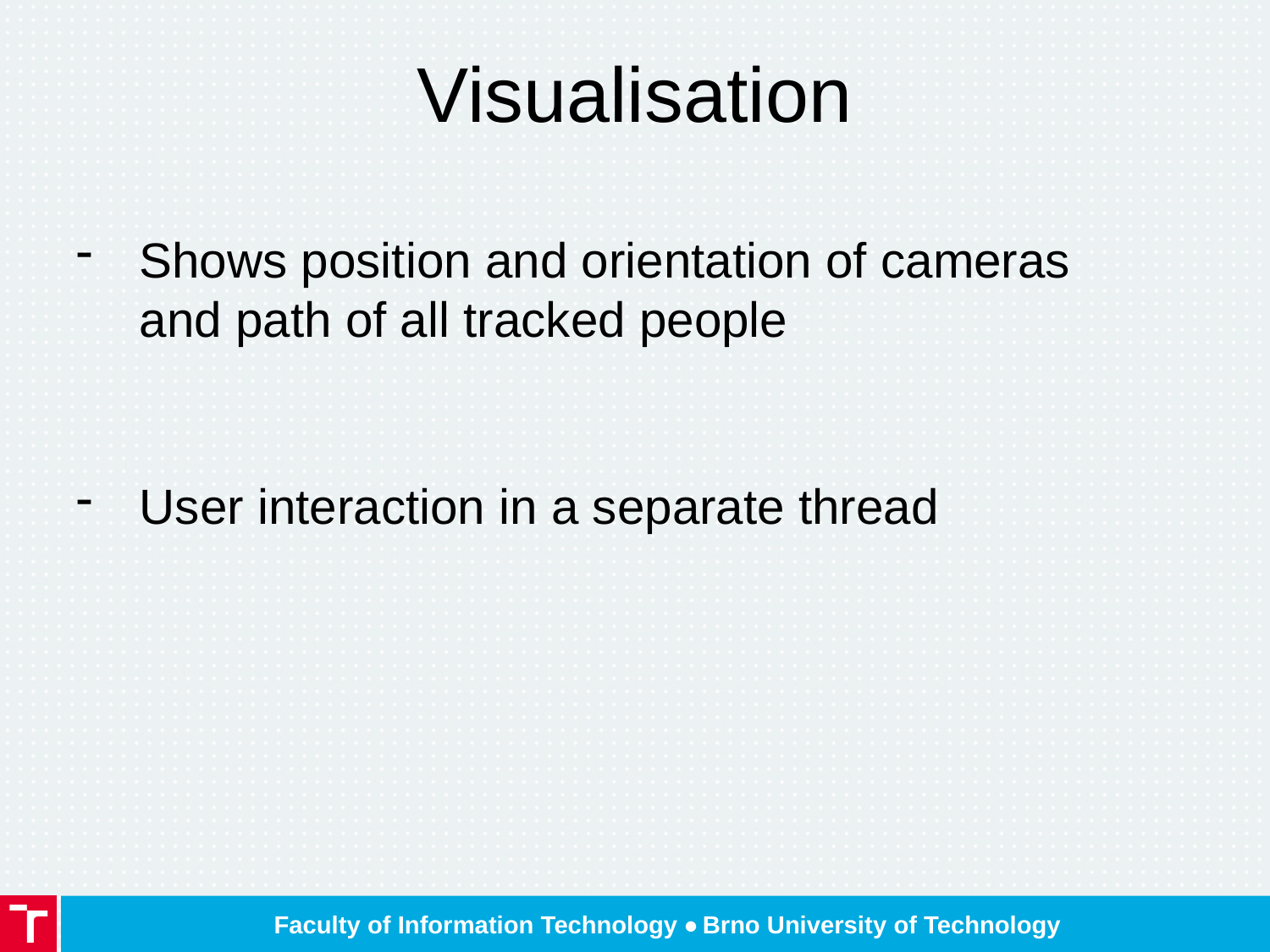

# Visualisation
Shows position and orientation of cameras
and path of all tracked people
User interaction in a separate thread